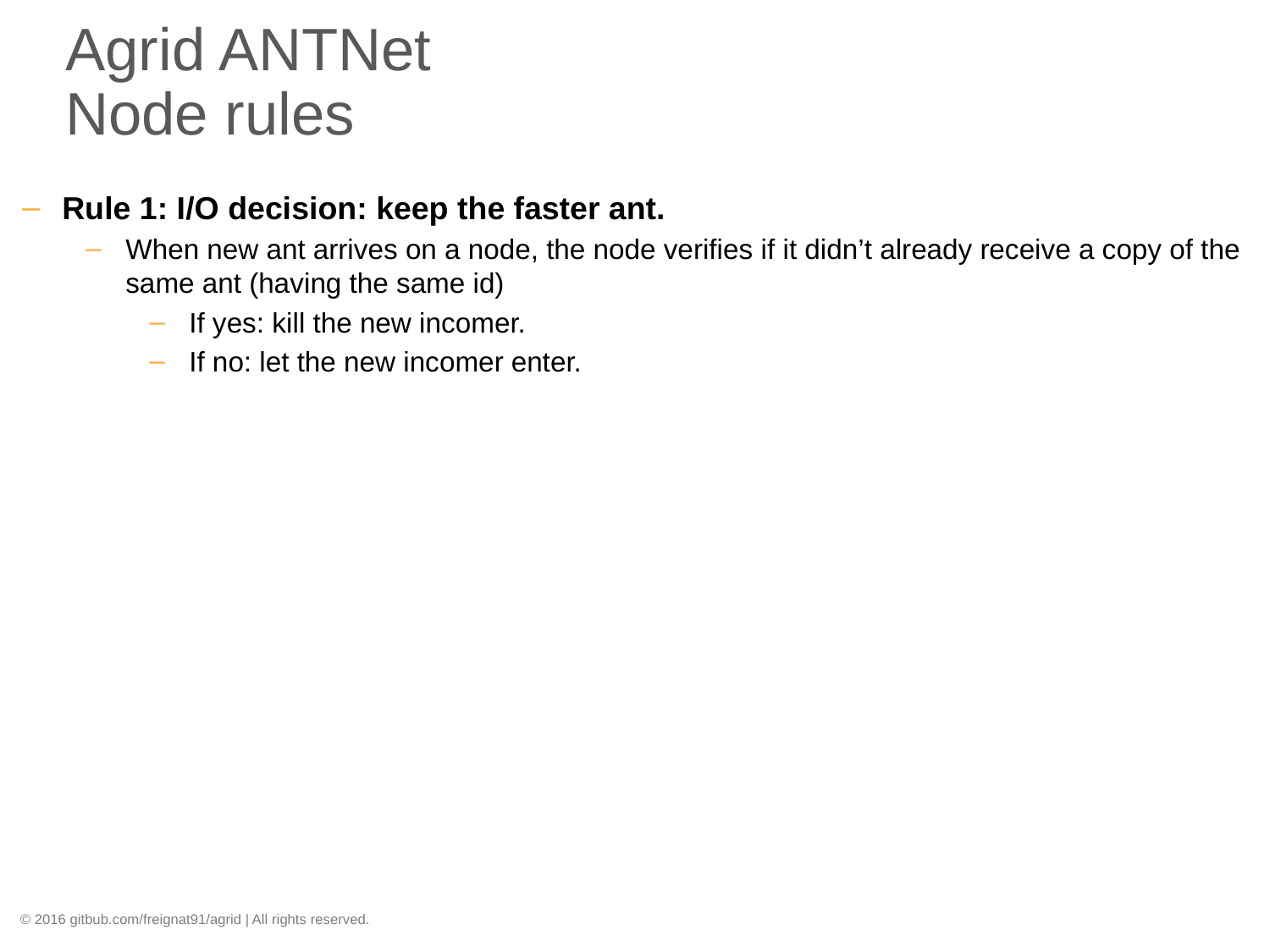

# Agrid ANTNet Node rules
Rule 1: I/O decision: keep the faster ant.
When new ant arrives on a node, the node verifies if it didn’t already receive a copy of the same ant (having the same id)
If yes: kill the new incomer.
If no: let the new incomer enter.

© 2016 gitbub.com/freignat91/agrid | All rights reserved.